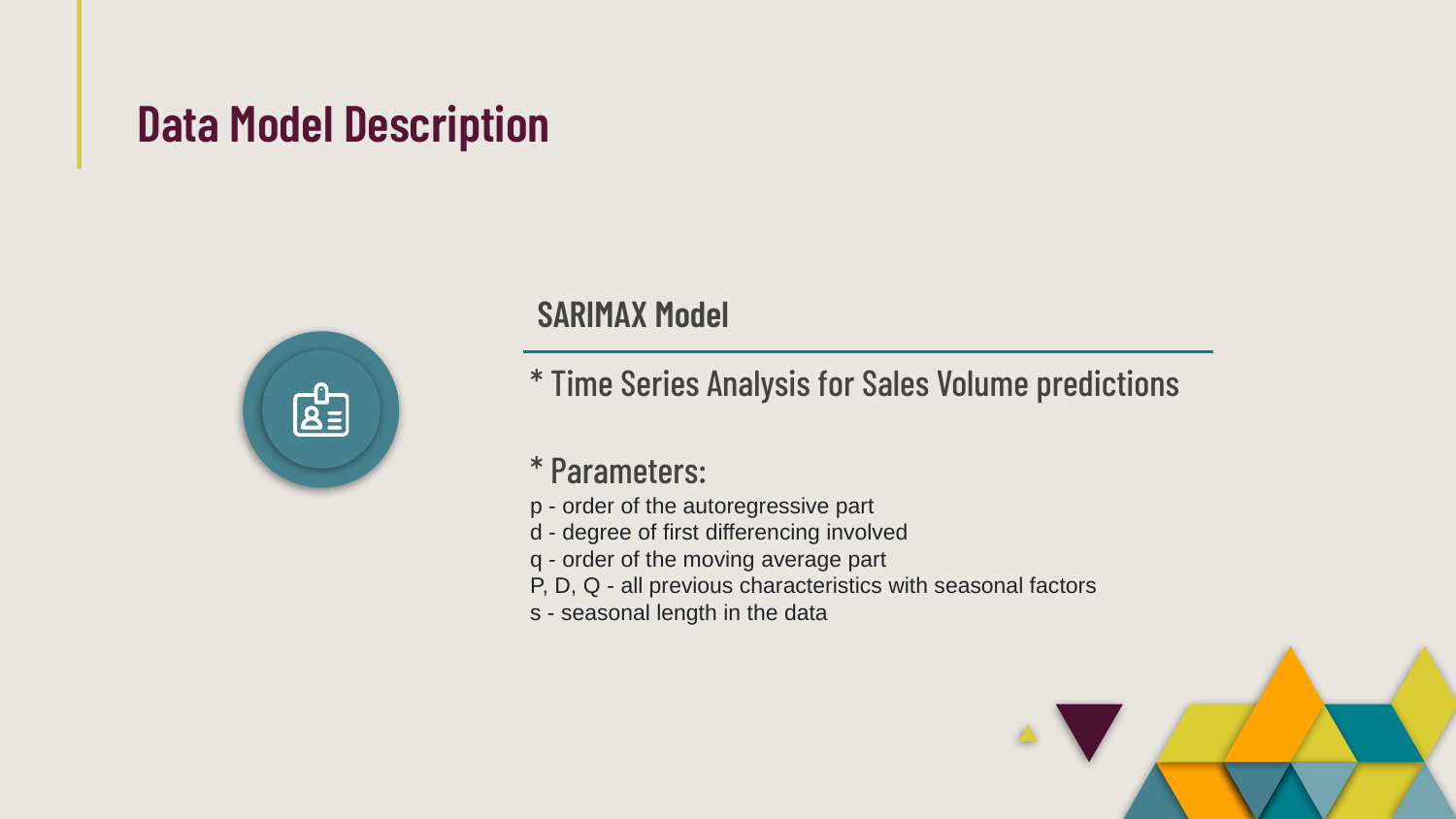

# Data Model Description
SARIMAX Model
* Time Series Analysis for Sales Volume predictions
* Parameters:
p - order of the autoregressive part
d - degree of first differencing involved
q - order of the moving average part
P, D, Q - all previous characteristics with seasonal factors
s - seasonal length in the data